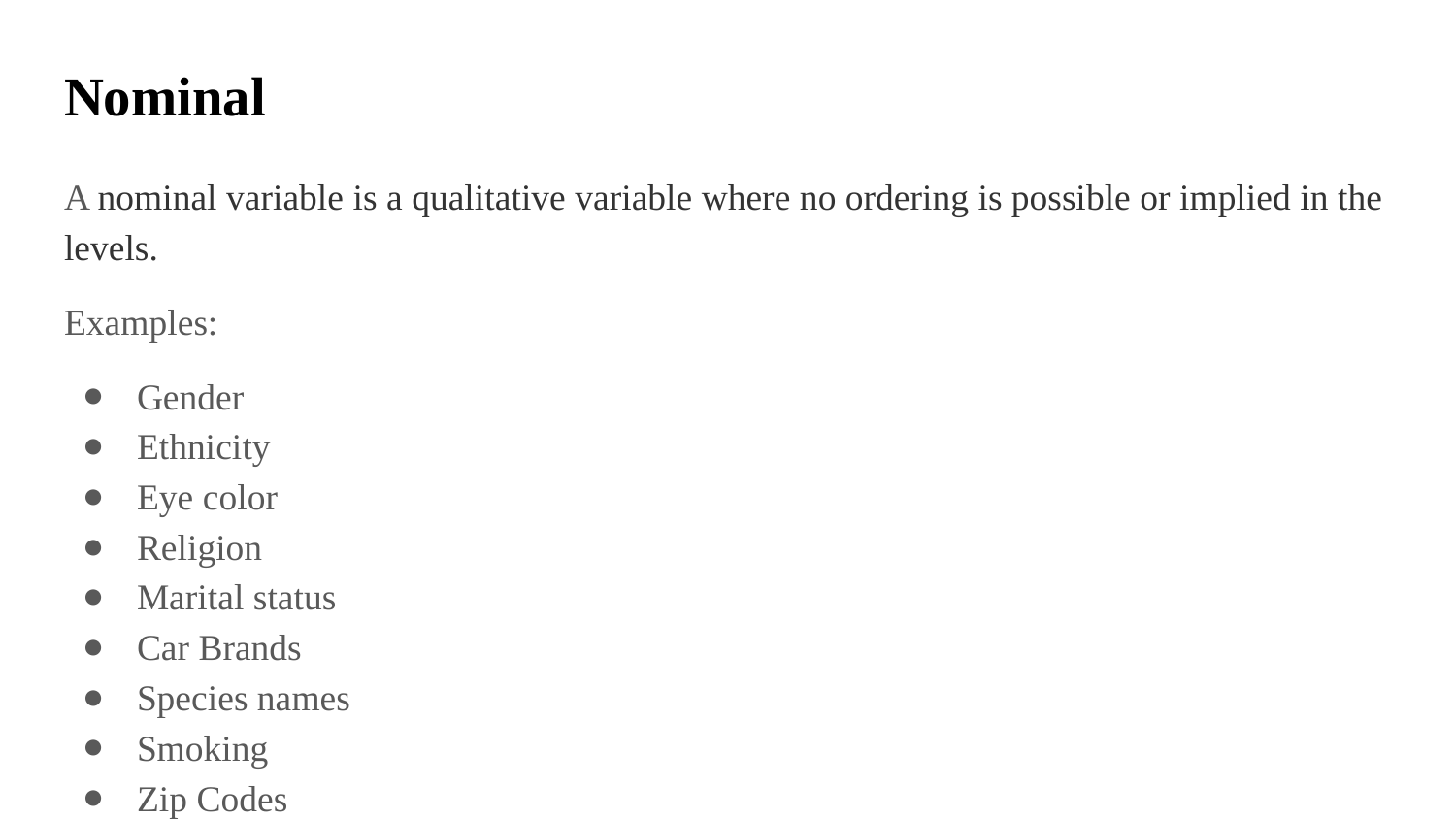

# Nominal
A nominal variable is a qualitative variable where no ordering is possible or implied in the levels.
Examples:
Gender
Ethnicity
Eye color
Religion
Marital status
Car Brands
Species names
Smoking
Zip Codes